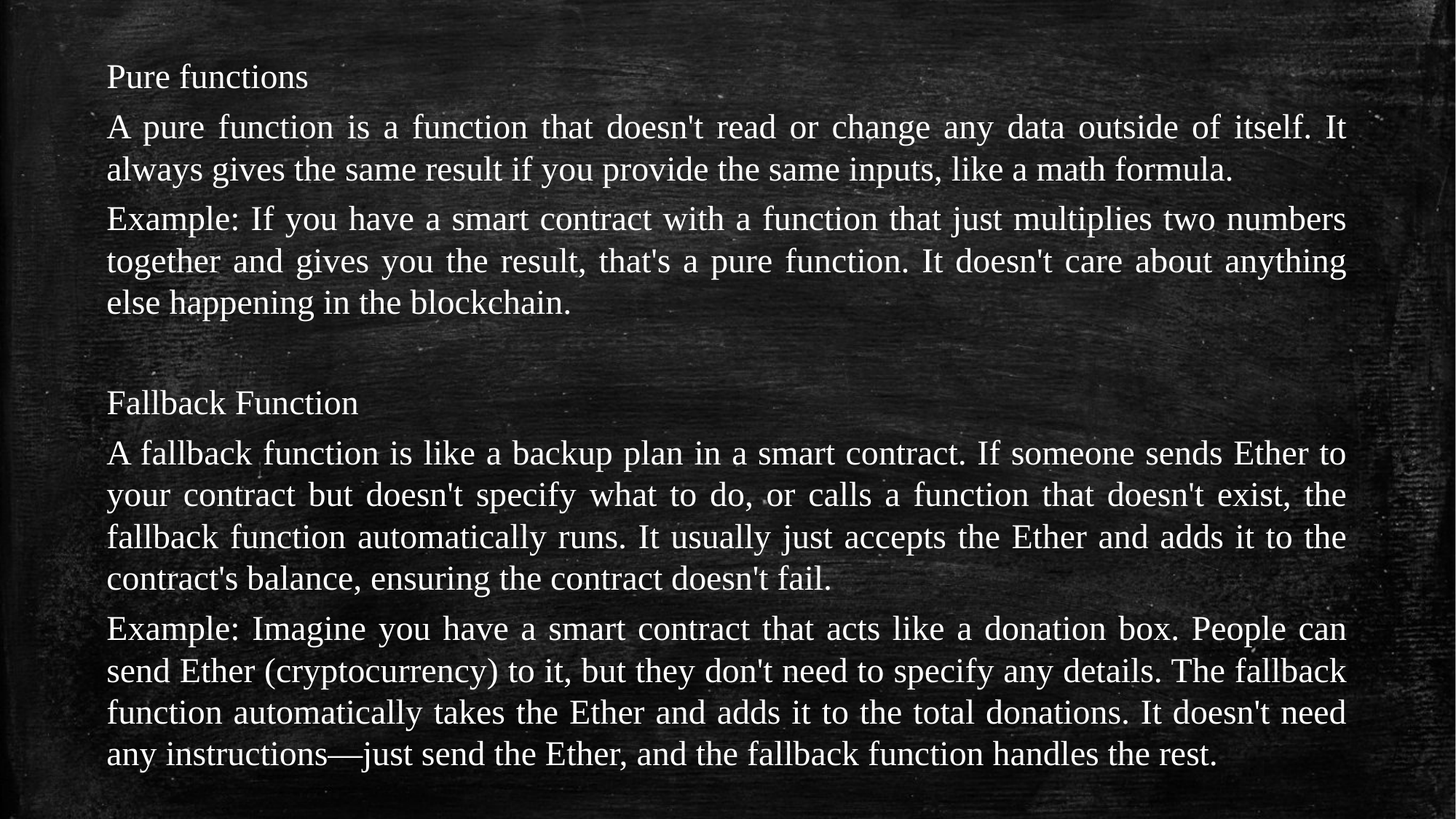

Pure functions
A pure function is a function that doesn't read or change any data outside of itself. It always gives the same result if you provide the same inputs, like a math formula.
Example: If you have a smart contract with a function that just multiplies two numbers together and gives you the result, that's a pure function. It doesn't care about anything else happening in the blockchain.

Fallback Function
A fallback function is like a backup plan in a smart contract. If someone sends Ether to your contract but doesn't specify what to do, or calls a function that doesn't exist, the fallback function automatically runs. It usually just accepts the Ether and adds it to the contract's balance, ensuring the contract doesn't fail.
Example: Imagine you have a smart contract that acts like a donation box. People can send Ether (cryptocurrency) to it, but they don't need to specify any details. The fallback function automatically takes the Ether and adds it to the total donations. It doesn't need any instructions—just send the Ether, and the fallback function handles the rest.